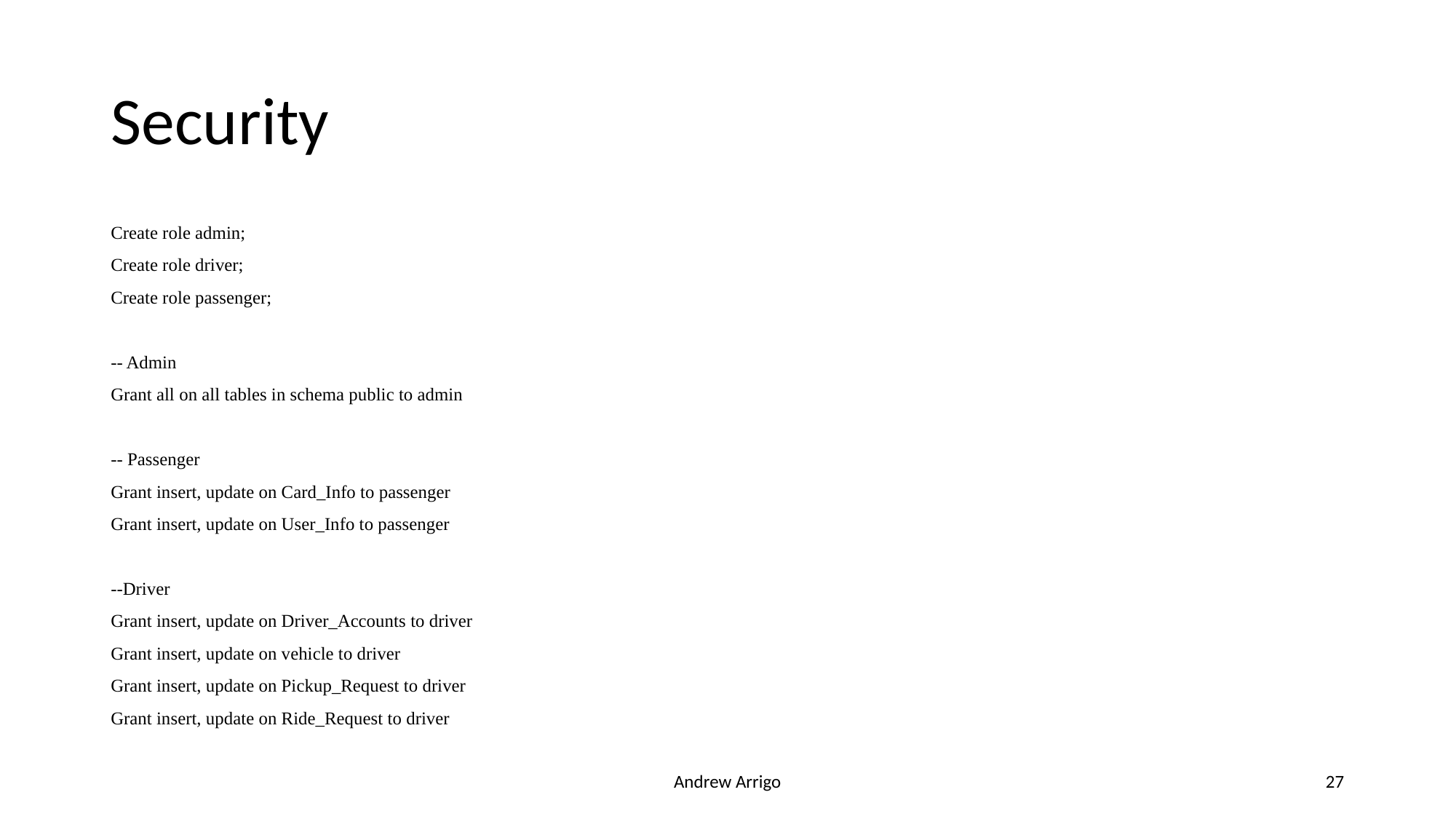

# Security
Create role admin;
Create role driver;
Create role passenger;

-- Admin
Grant all on all tables in schema public to admin

-- Passenger
Grant insert, update on Card_Info to passenger
Grant insert, update on User_Info to passenger

--Driver
Grant insert, update on Driver_Accounts to driver
Grant insert, update on vehicle to driver
Grant insert, update on Pickup_Request to driver
Grant insert, update on Ride_Request to driver

Andrew Arrigo
27